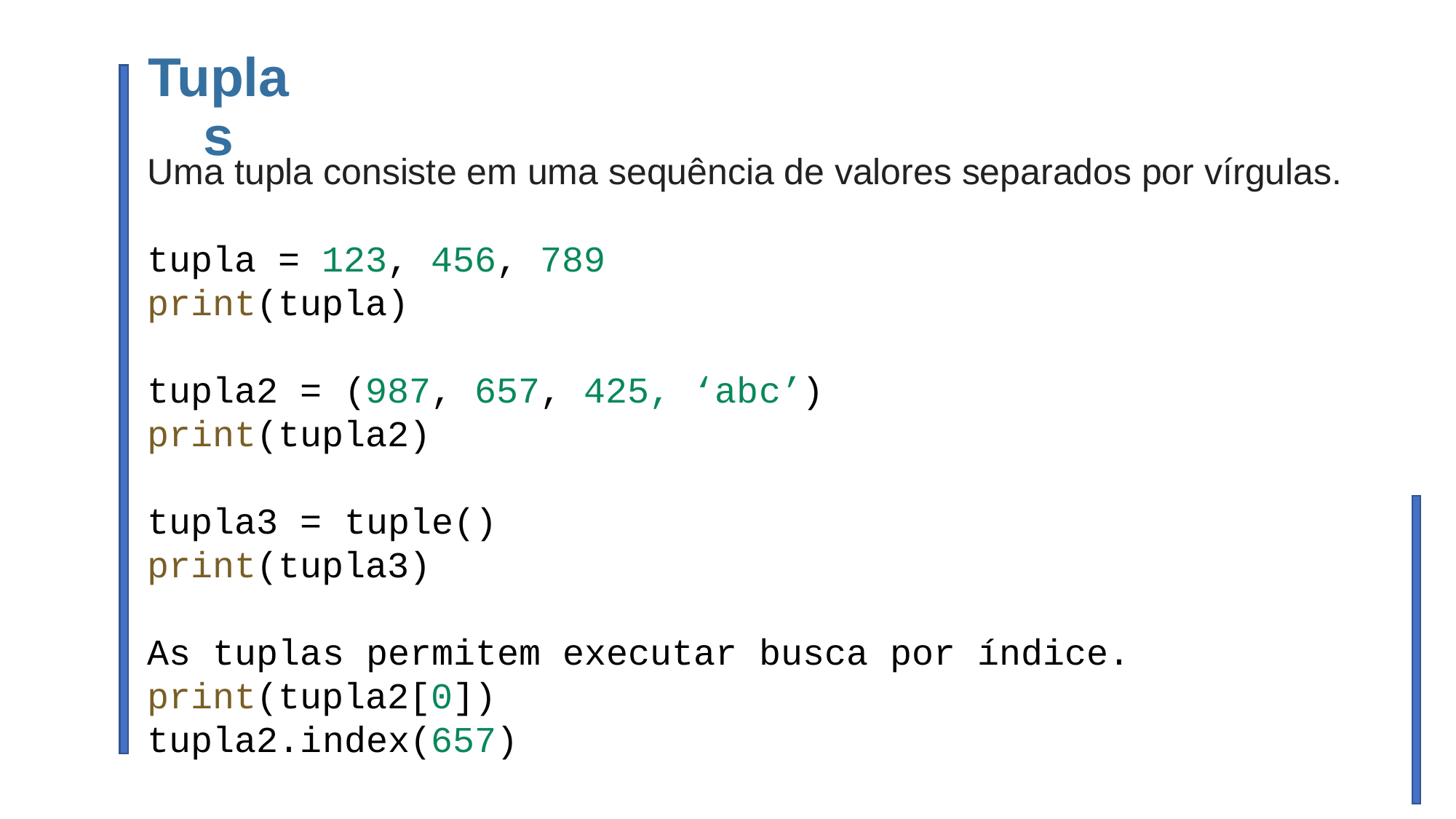

Tuplas

Uma tupla consiste em uma sequência de valores separados por vírgulas.

tupla = 123, 456, 789
print(tupla)
tupla2 = (987, 657, 425, ‘abc’)
print(tupla2)
tupla3 = tuple()
print(tupla3)

As tuplas permitem executar busca por índice.
print(tupla2[0])
tupla2.index(657)